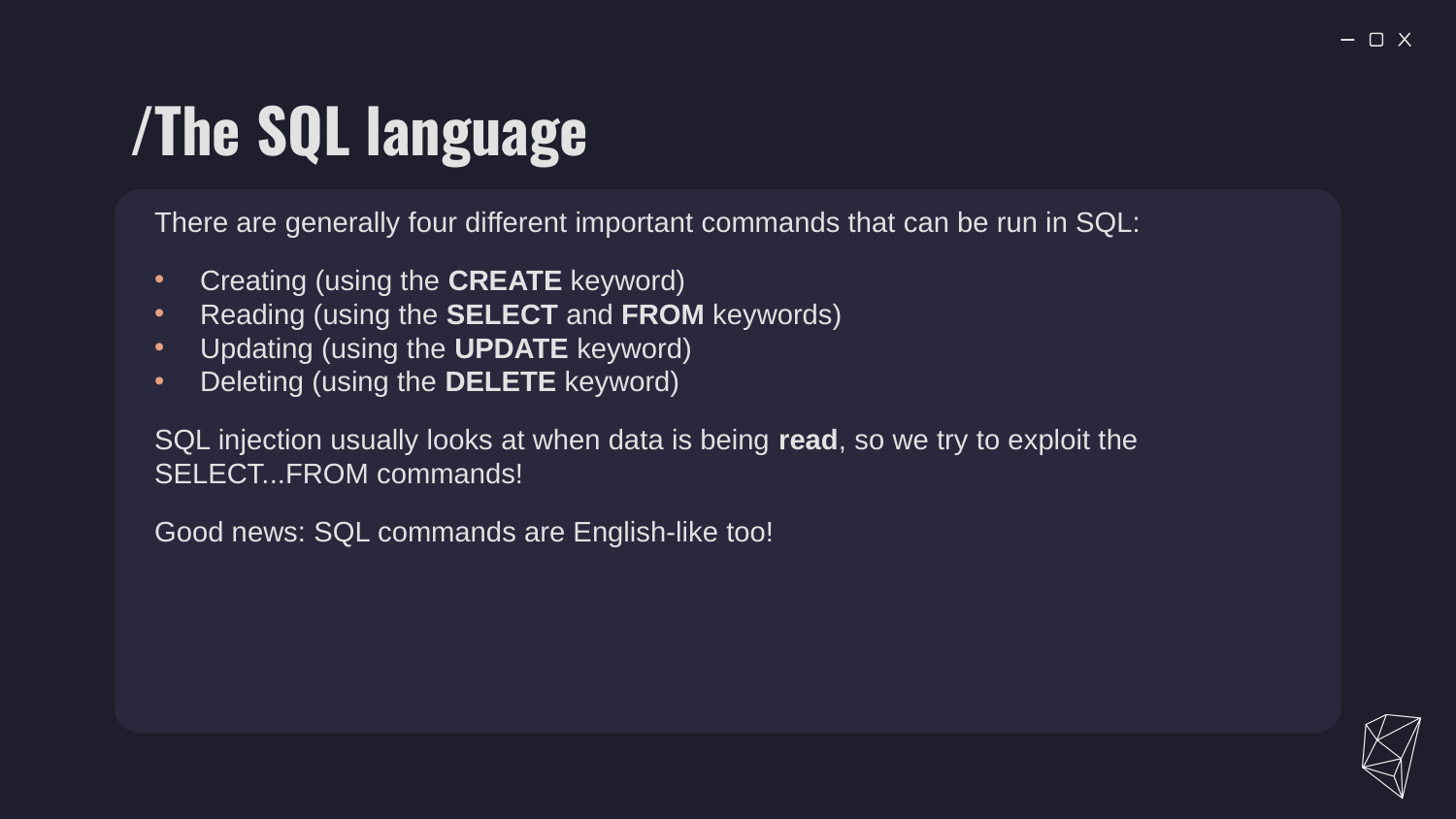

# /The SQL language
There are generally four different important commands that can be run in SQL:
Creating (using the CREATE keyword)
Reading (using the SELECT and FROM keywords)
Updating (using the UPDATE keyword)
Deleting (using the DELETE keyword)
SQL injection usually looks at when data is being read, so we try to exploit the SELECT...FROM commands!
Good news: SQL commands are English-like too!